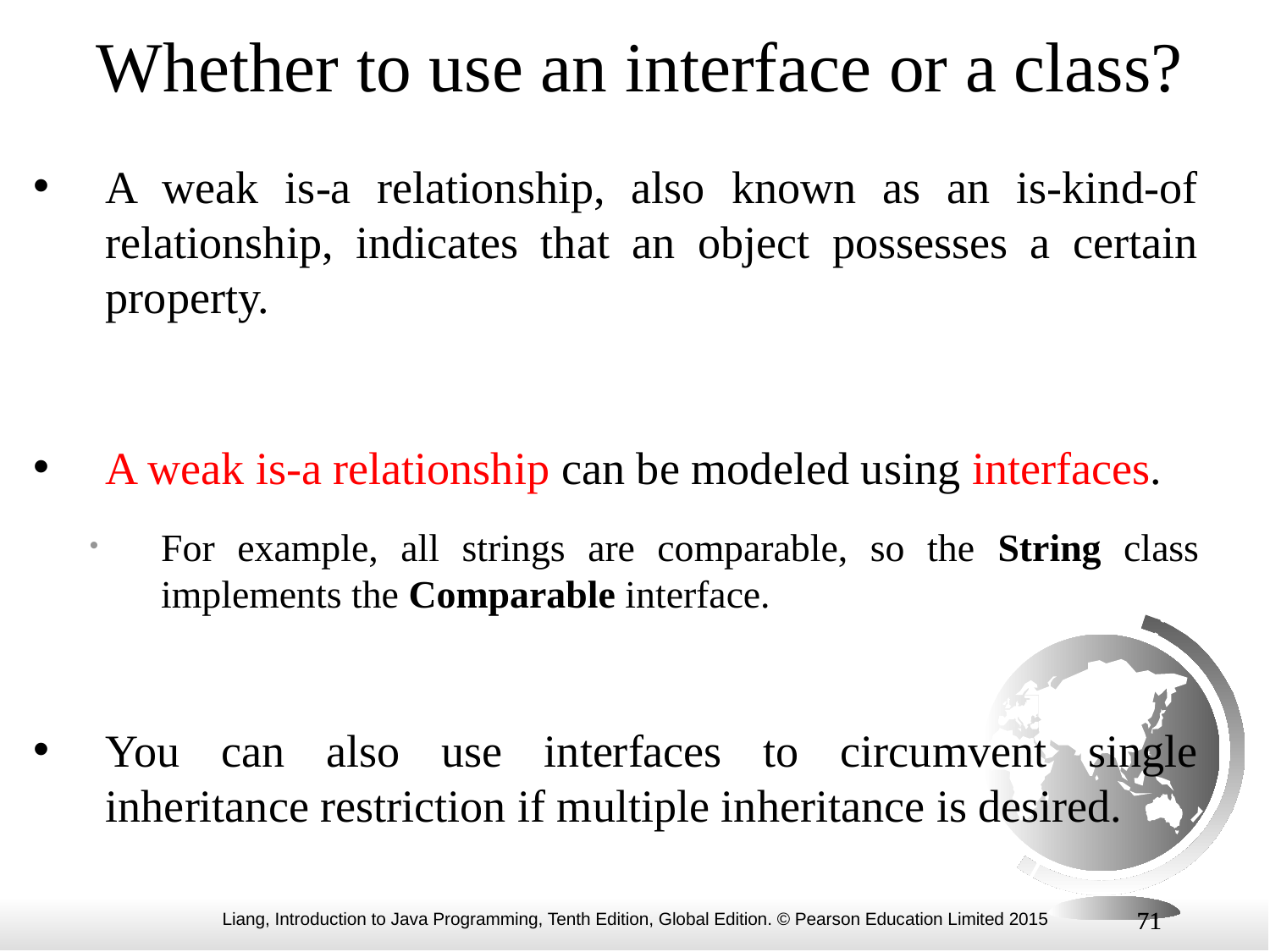

Whether to use an interface or a class?
A weak is-a relationship, also known as an is-kind-of relationship, indicates that an object possesses a certain property.

A weak is-a relationship can be modeled using interfaces.
For example, all strings are comparable, so the String class implements the Comparable interface.

You can also use interfaces to circumvent single inheritance restriction if multiple inheritance is desired.

71
71